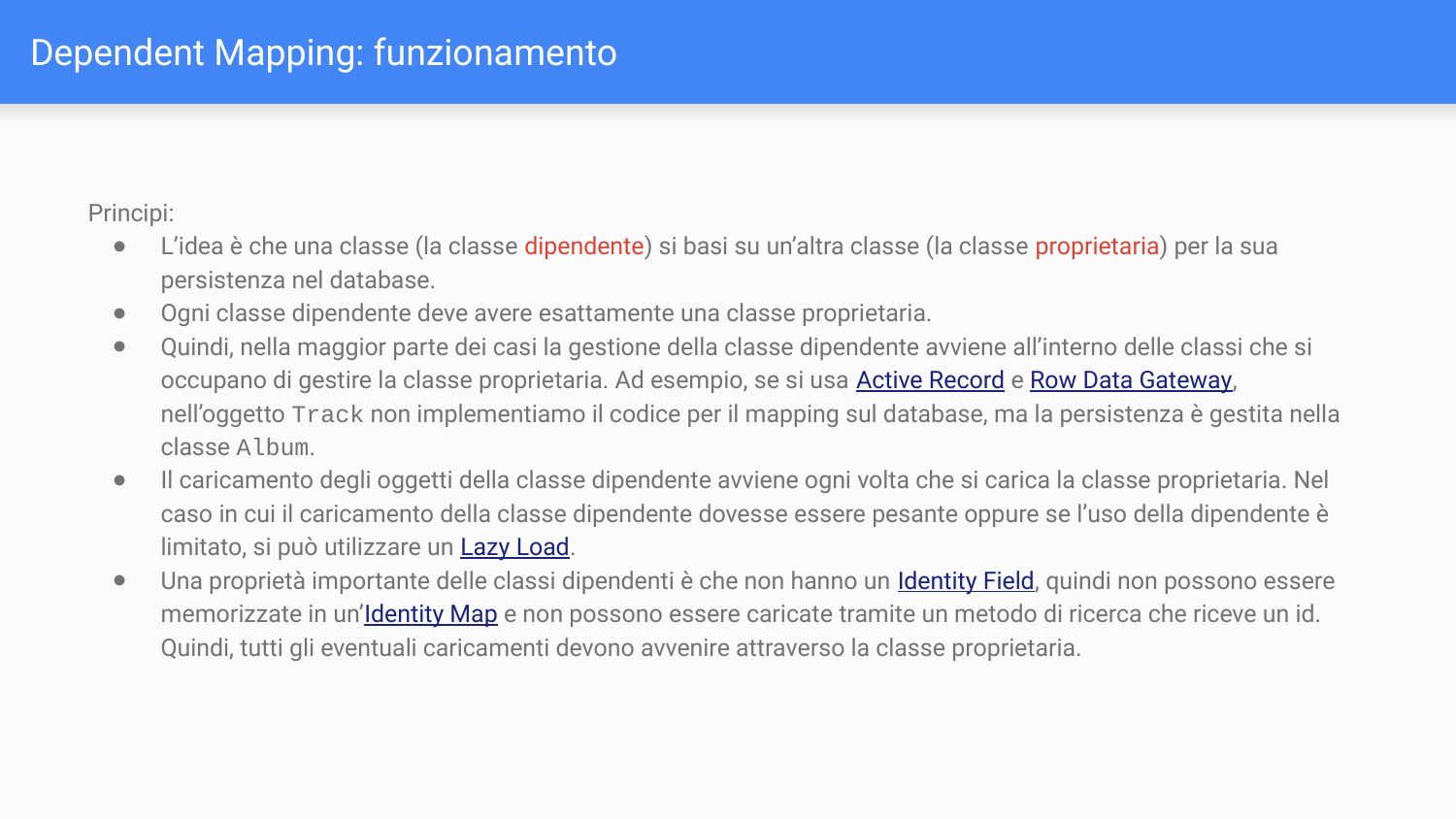

# Dependent Mapping: funzionamento
Principi:
L’idea è che una classe (la classe dipendente) si basi su un’altra classe (la classe proprietaria) per la sua persistenza nel database.
Ogni classe dipendente deve avere esattamente una classe proprietaria.
Quindi, nella maggior parte dei casi la gestione della classe dipendente avviene all’interno delle classi che si occupano di gestire la classe proprietaria. Ad esempio, se si usa Active Record e Row Data Gateway, nell’oggetto Track non implementiamo il codice per il mapping sul database, ma la persistenza è gestita nella classe Album.
Il caricamento degli oggetti della classe dipendente avviene ogni volta che si carica la classe proprietaria. Nel caso in cui il caricamento della classe dipendente dovesse essere pesante oppure se l’uso della dipendente è limitato, si può utilizzare un Lazy Load.
Una proprietà importante delle classi dipendenti è che non hanno un Identity Field, quindi non possono essere memorizzate in un’Identity Map e non possono essere caricate tramite un metodo di ricerca che riceve un id. Quindi, tutti gli eventuali caricamenti devono avvenire attraverso la classe proprietaria.